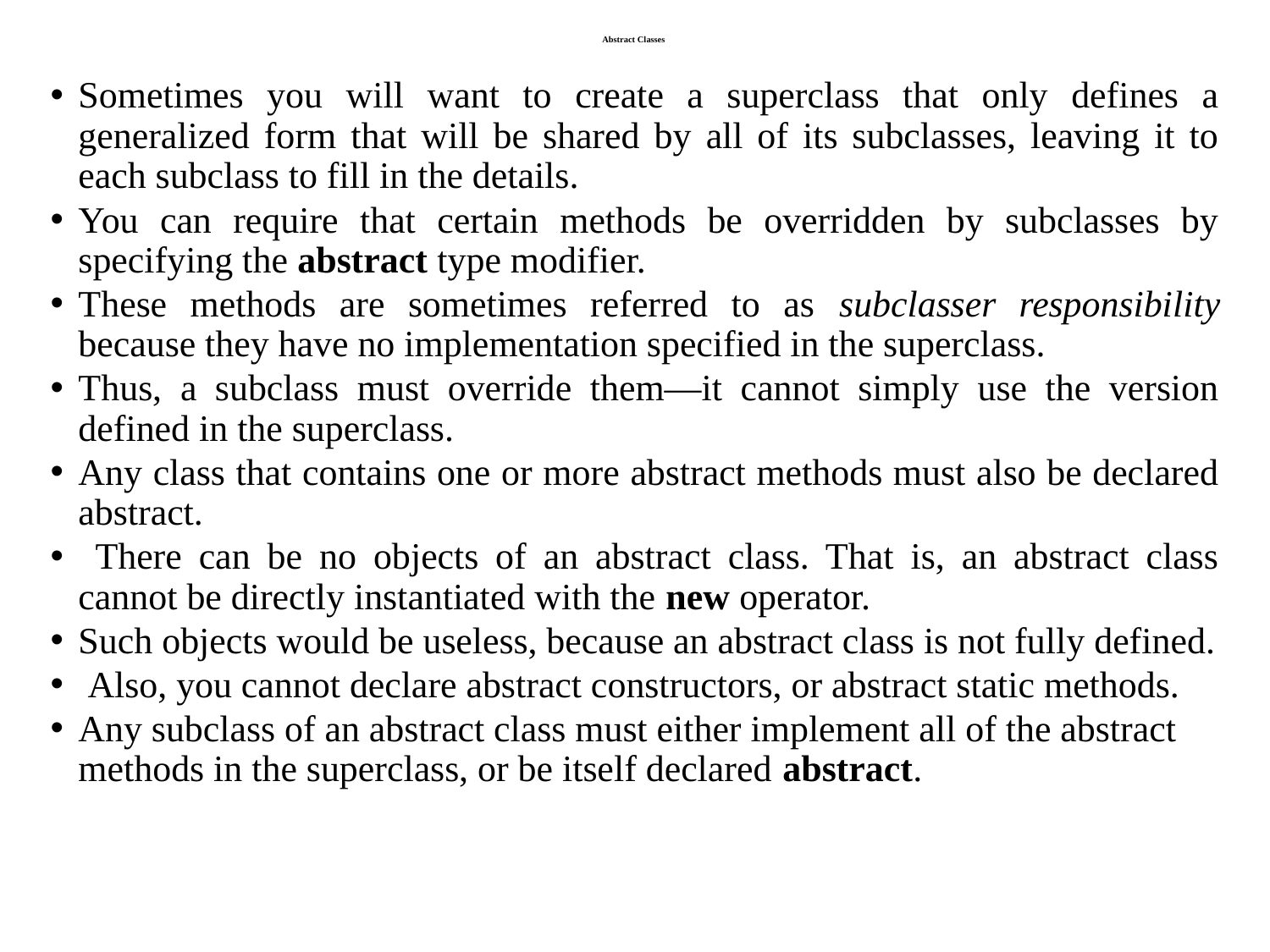

# Abstract Classes
Sometimes you will want to create a superclass that only defines a generalized form that will be shared by all of its subclasses, leaving it to each subclass to fill in the details.
You can require that certain methods be overridden by subclasses by specifying the abstract type modifier.
These methods are sometimes referred to as subclasser responsibility because they have no implementation specified in the superclass.
Thus, a subclass must override them—it cannot simply use the version defined in the superclass.
Any class that contains one or more abstract methods must also be declared abstract.
 There can be no objects of an abstract class. That is, an abstract class cannot be directly instantiated with the new operator.
Such objects would be useless, because an abstract class is not fully defined.
 Also, you cannot declare abstract constructors, or abstract static methods.
Any subclass of an abstract class must either implement all of the abstract methods in the superclass, or be itself declared abstract.